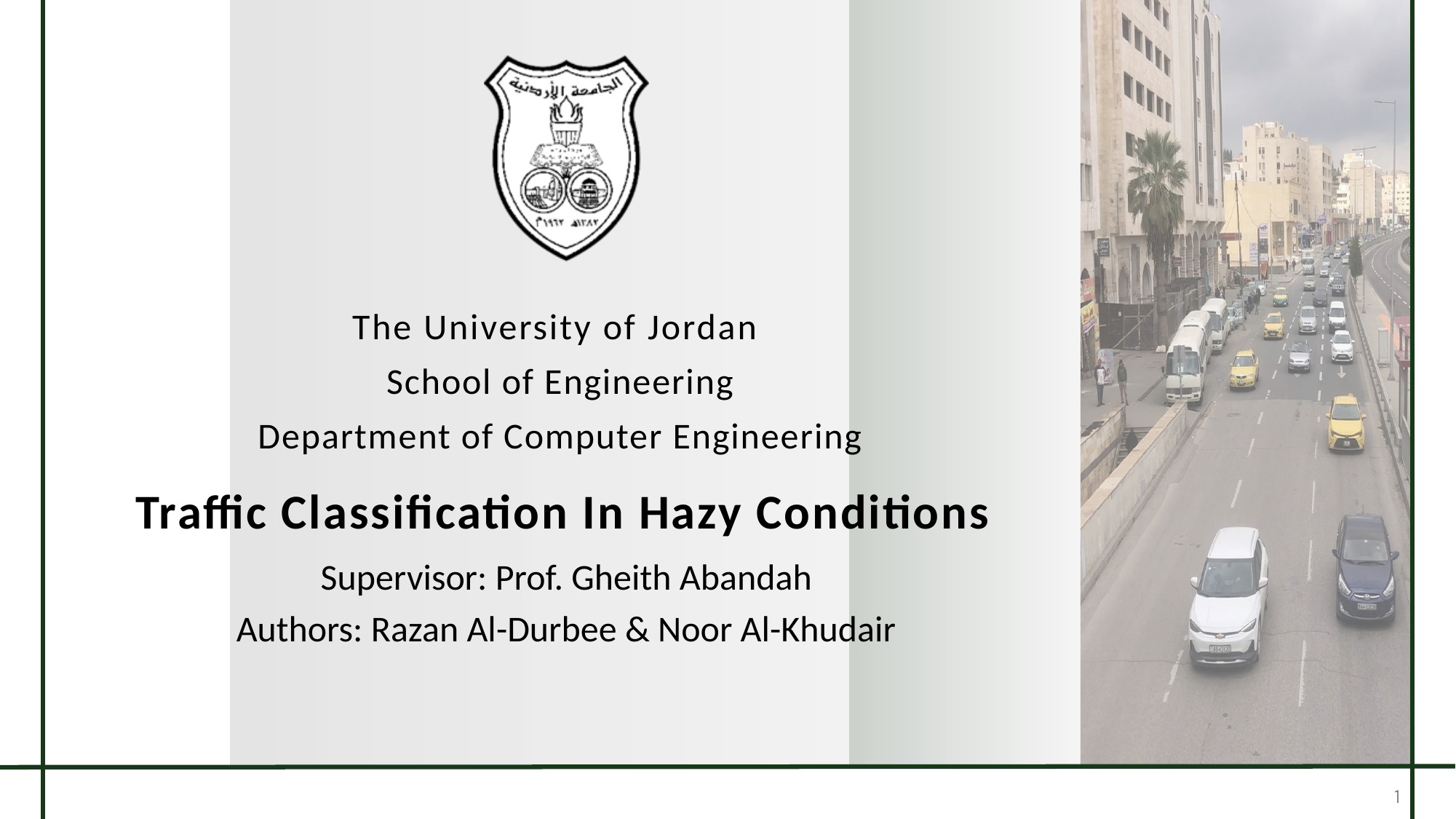

The University of Jordan
School of Engineering
Department of Computer Engineering
Traffic Classification In Hazy Conditions
Supervisor: Prof. Gheith Abandah
Authors: Razan Al-Durbee & Noor Al-Khudair

1